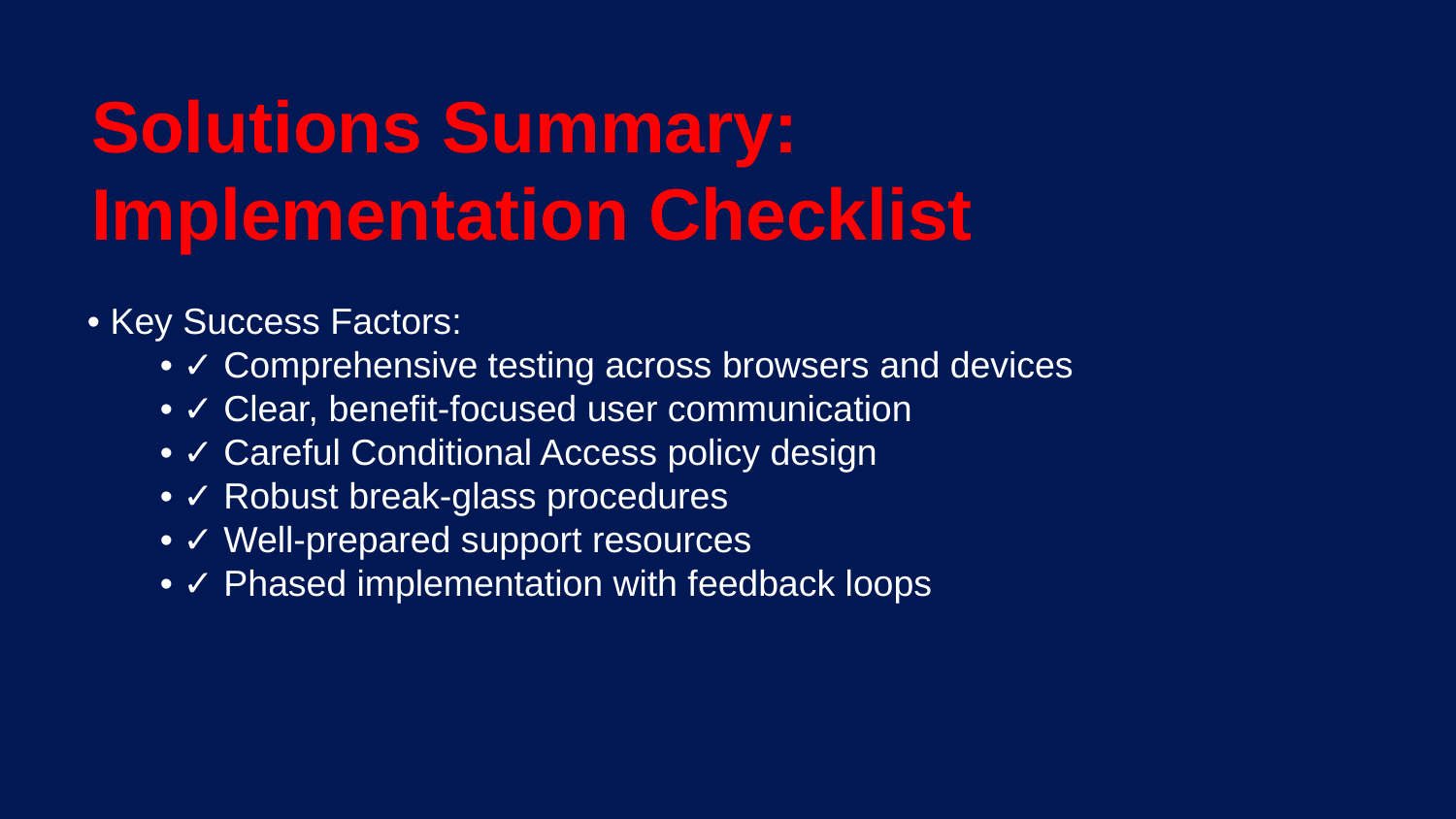

Solutions Summary:
Implementation Checklist
• Key Success Factors:
• ✓ Comprehensive testing across browsers and devices
• ✓ Clear, benefit-focused user communication
• ✓ Careful Conditional Access policy design
• ✓ Robust break-glass procedures
• ✓ Well-prepared support resources
• ✓ Phased implementation with feedback loops